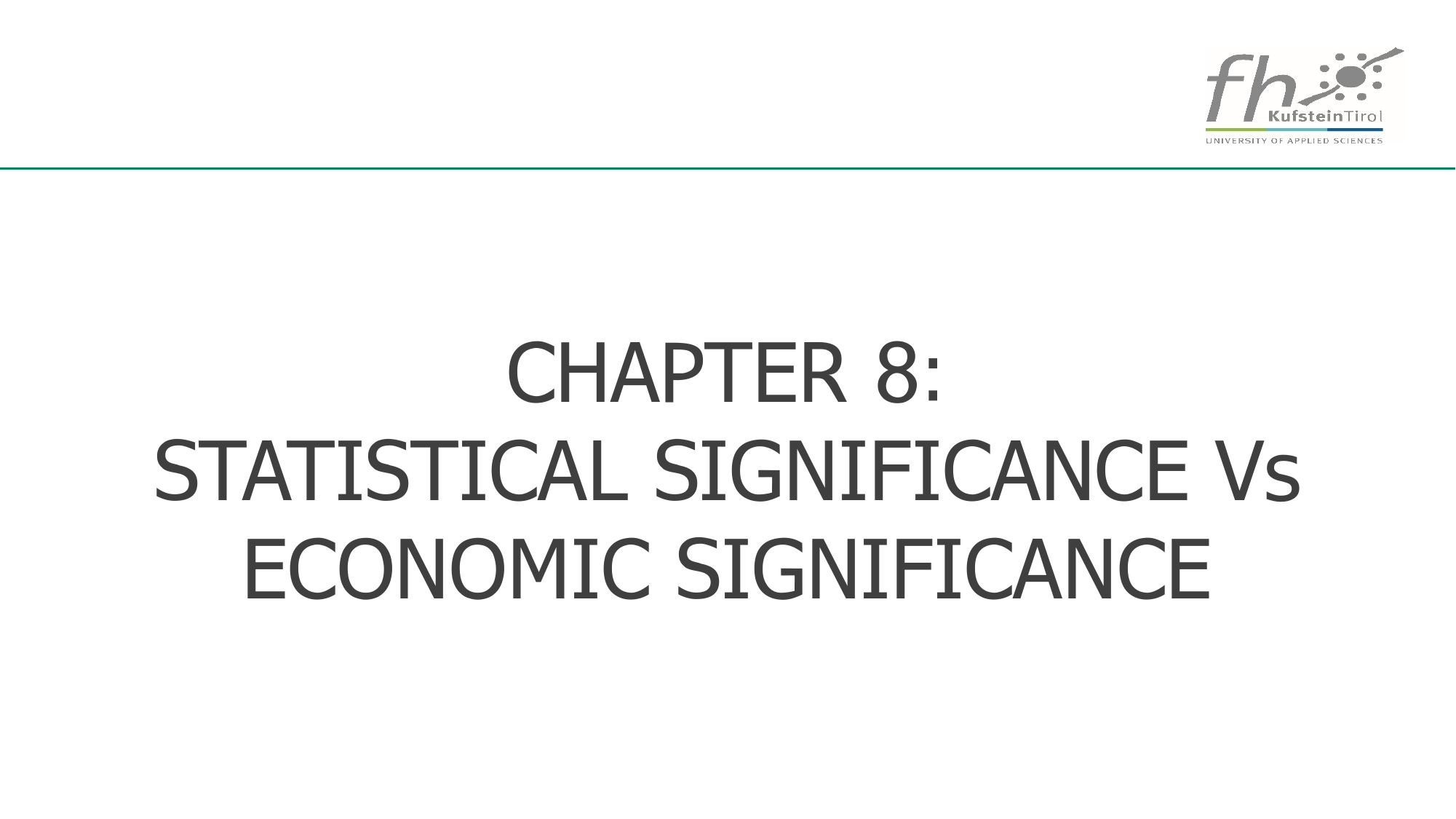

CHAPTER 8:
STATISTICAL SIGNIFICANCE Vs ECONOMIC SIGNIFICANCE